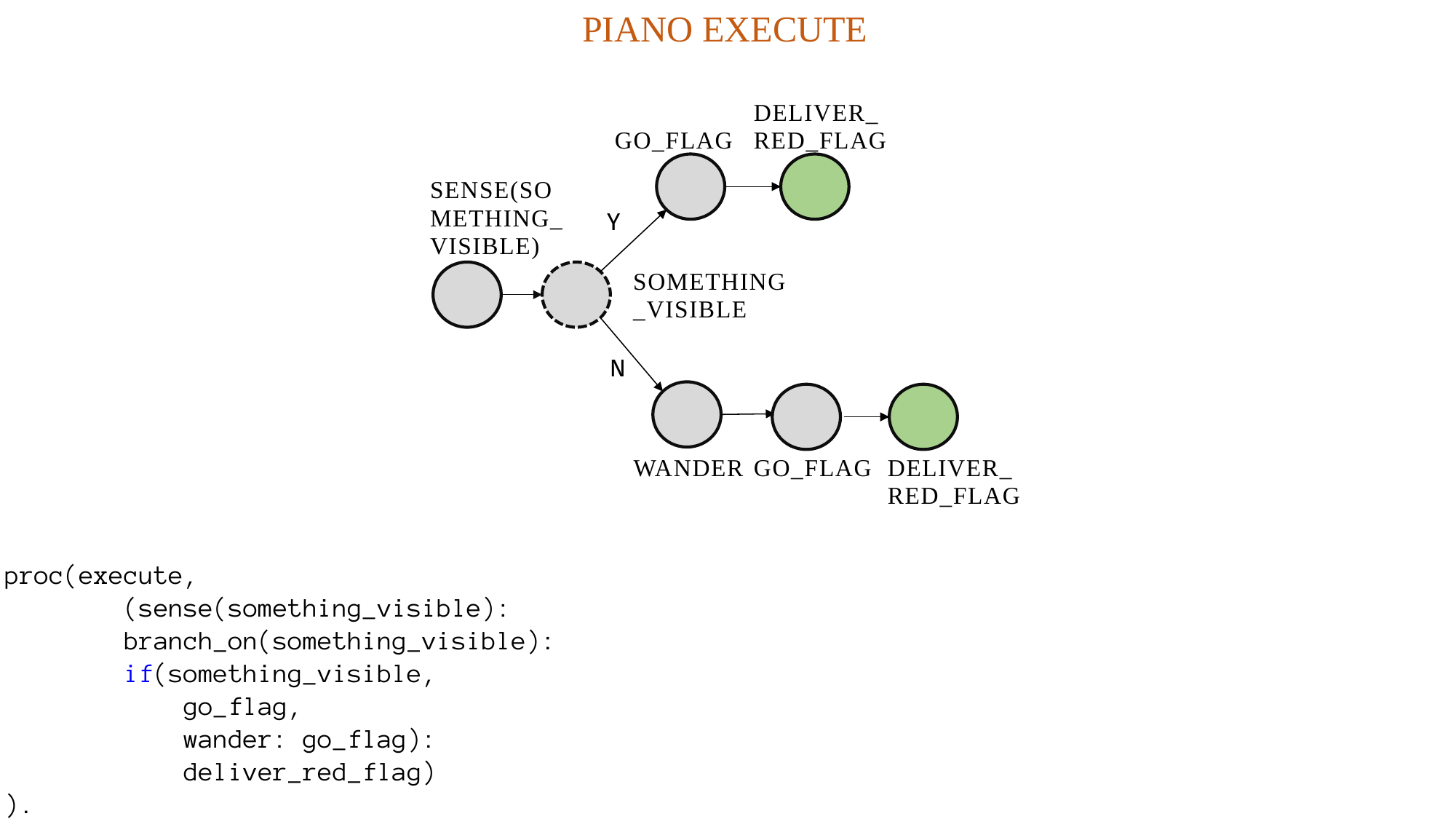

PIANO EXECUTE
DELIVER_RED_FLAG
GO_FLAG

SENSE(SOMETHING_VISIBLE)
Y
N

SOMETHING_VISIBLE
WANDER
GO_FLAG
DELIVER_RED_FLAG
proc(execute,
        (sense(something_visible):
        branch_on(something_visible):
        if(something_visible,
            go_flag,
            wander: go_flag):
            deliver_red_flag)
).